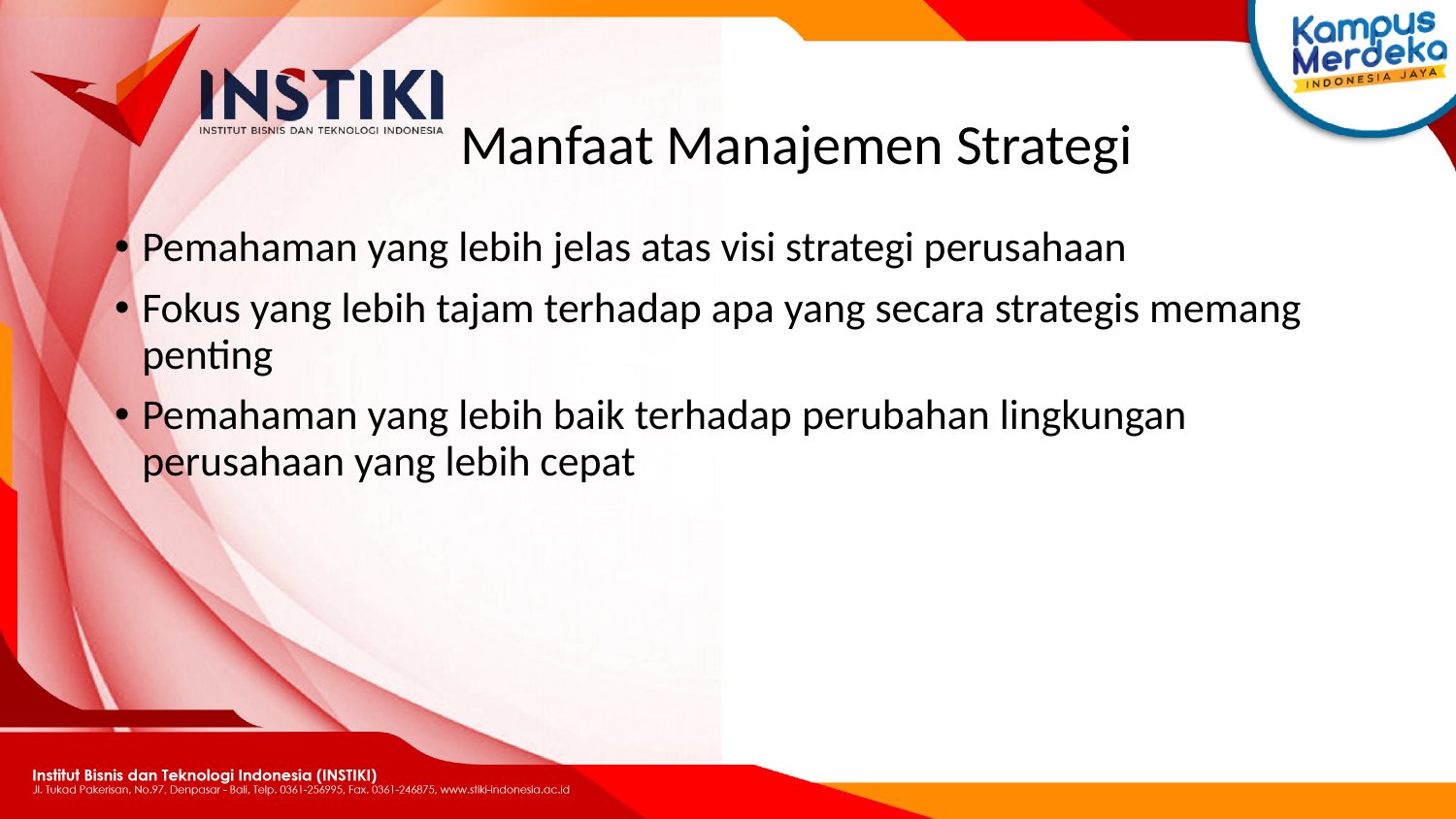

# Manfaat Manajemen Strategi
Pemahaman yang lebih jelas atas visi strategi perusahaan
Fokus yang lebih tajam terhadap apa yang secara strategis memang penting
Pemahaman yang lebih baik terhadap perubahan lingkungan perusahaan yang lebih cepat